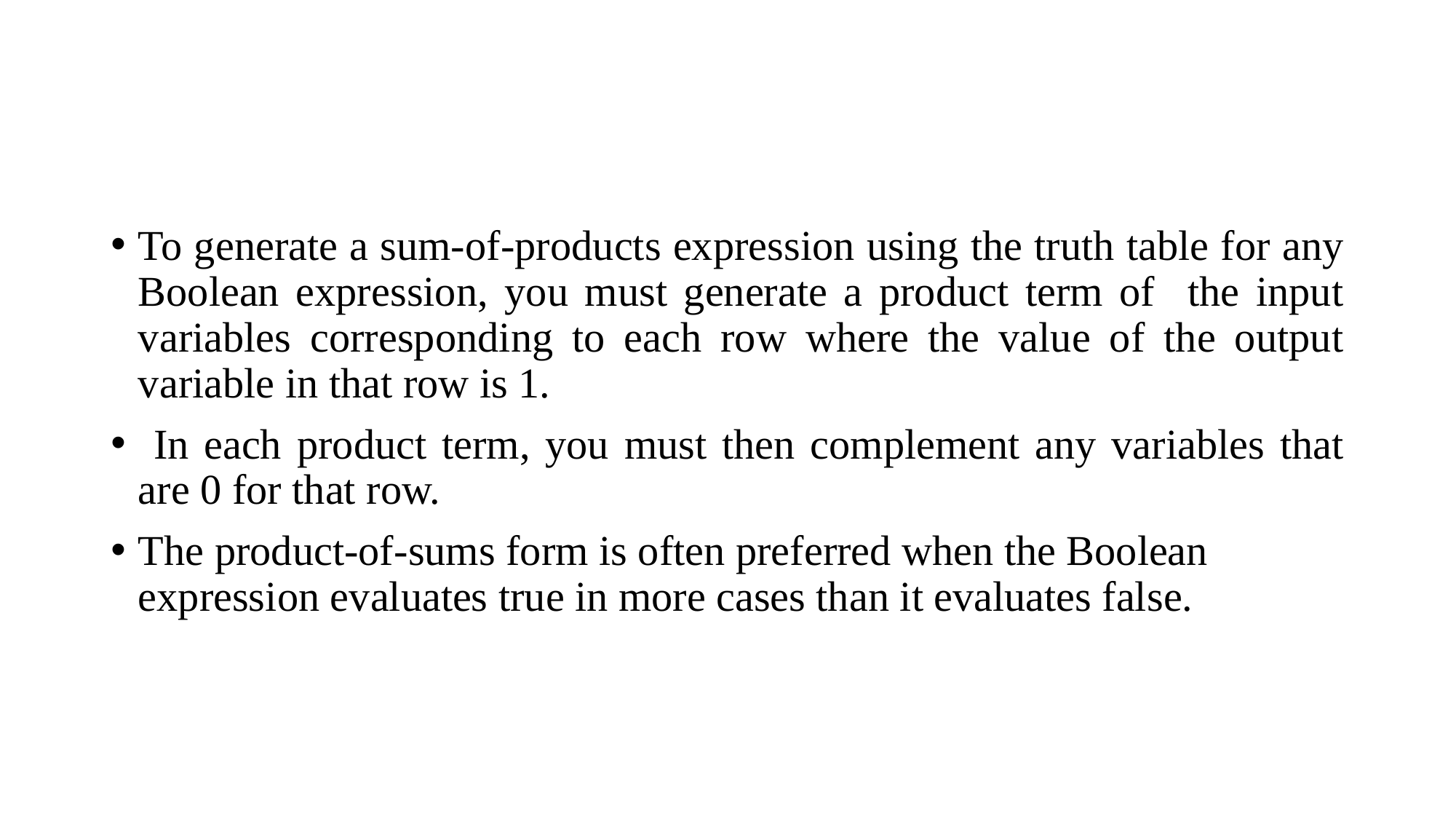

#
To generate a sum-of-products expression using the truth table for any Boolean expression, you must generate a product term of  the input variables corresponding to each row where the value of the output variable in that row is 1.
 In each product term, you must then complement any variables that are 0 for that row.
The product-of-sums form is often preferred when the Boolean expression evaluates true in more cases than it evaluates false.